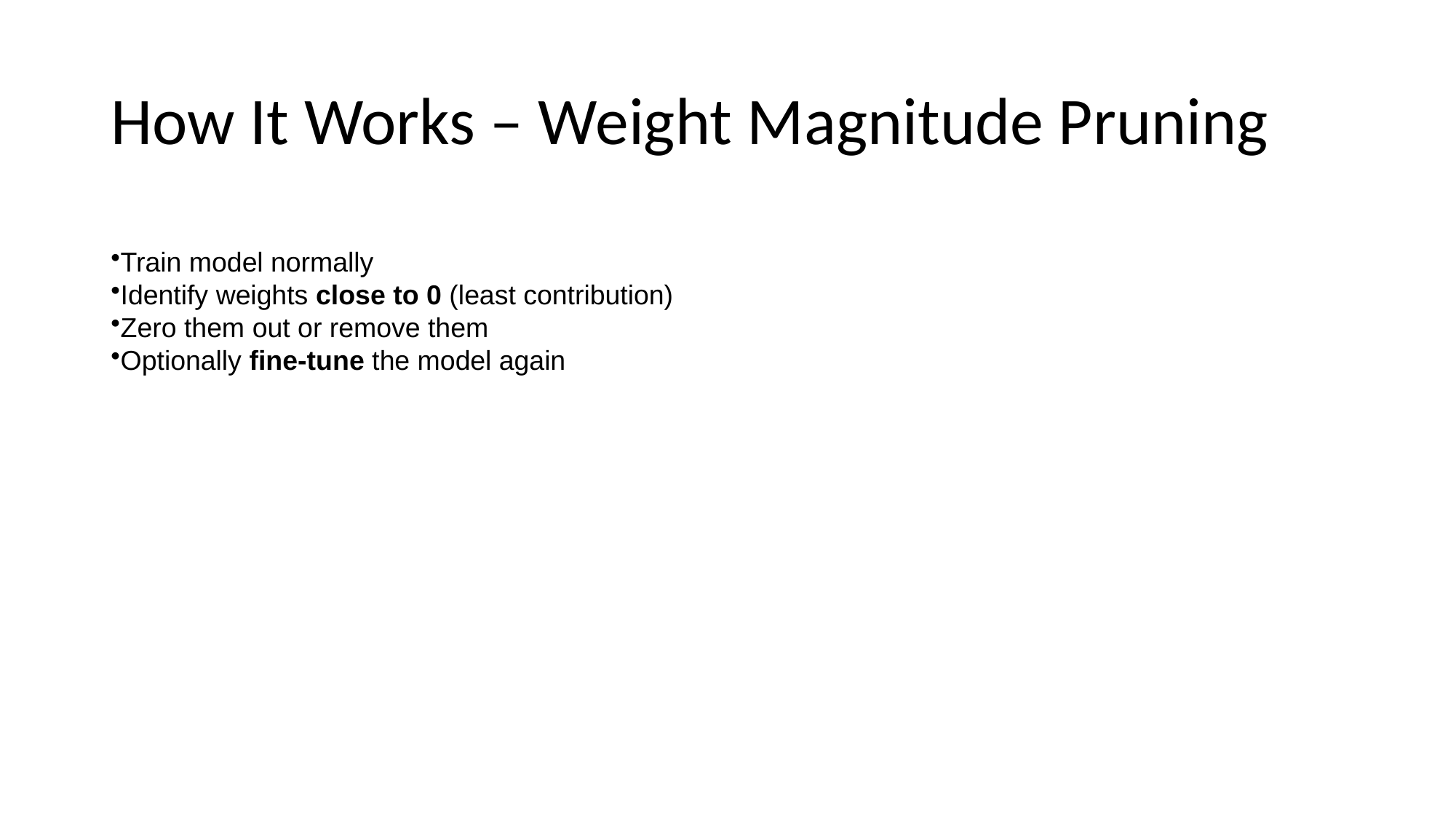

# How It Works – Weight Magnitude Pruning
Train model normally
Identify weights close to 0 (least contribution)
Zero them out or remove them
Optionally fine-tune the model again